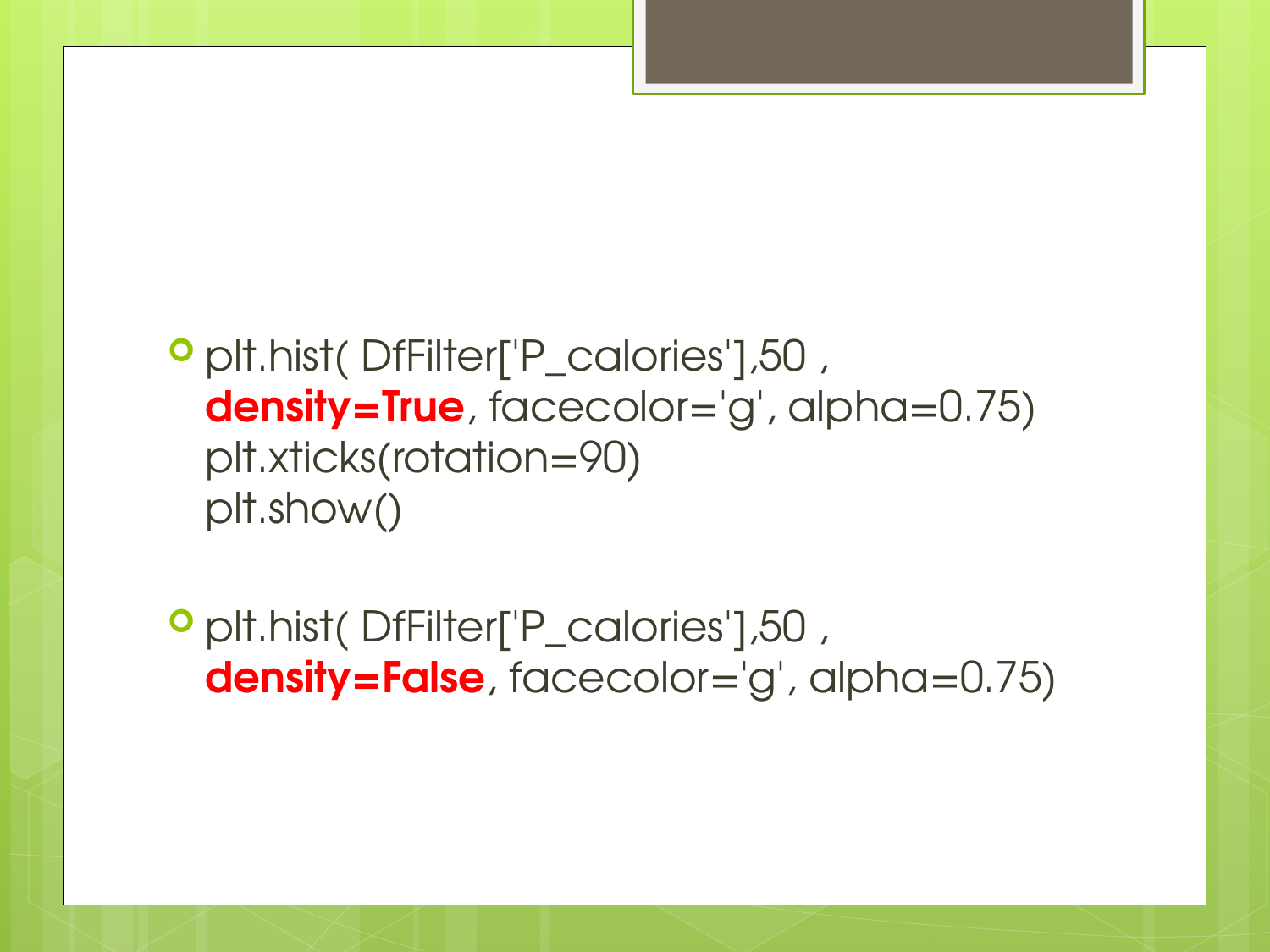

#
plt.hist( DfFilter['P_calories'],50 , density=True, facecolor='g', alpha=0.75)
plt.xticks(rotation=90)
plt.show()

plt.hist( DfFilter['P_calories'],50 , density=False, facecolor='g', alpha=0.75)